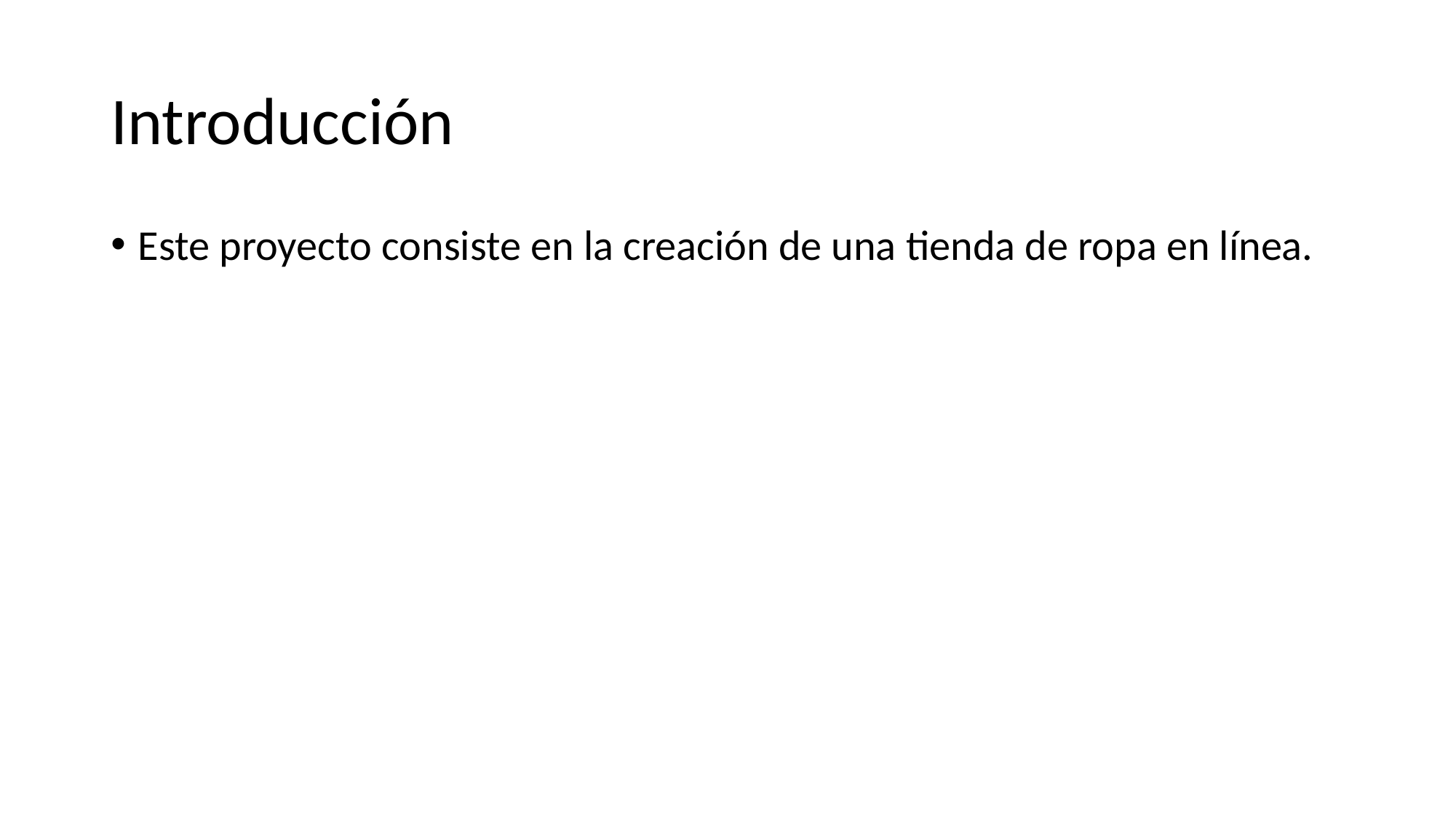

# Introducción
Este proyecto consiste en la creación de una tienda de ropa en línea.